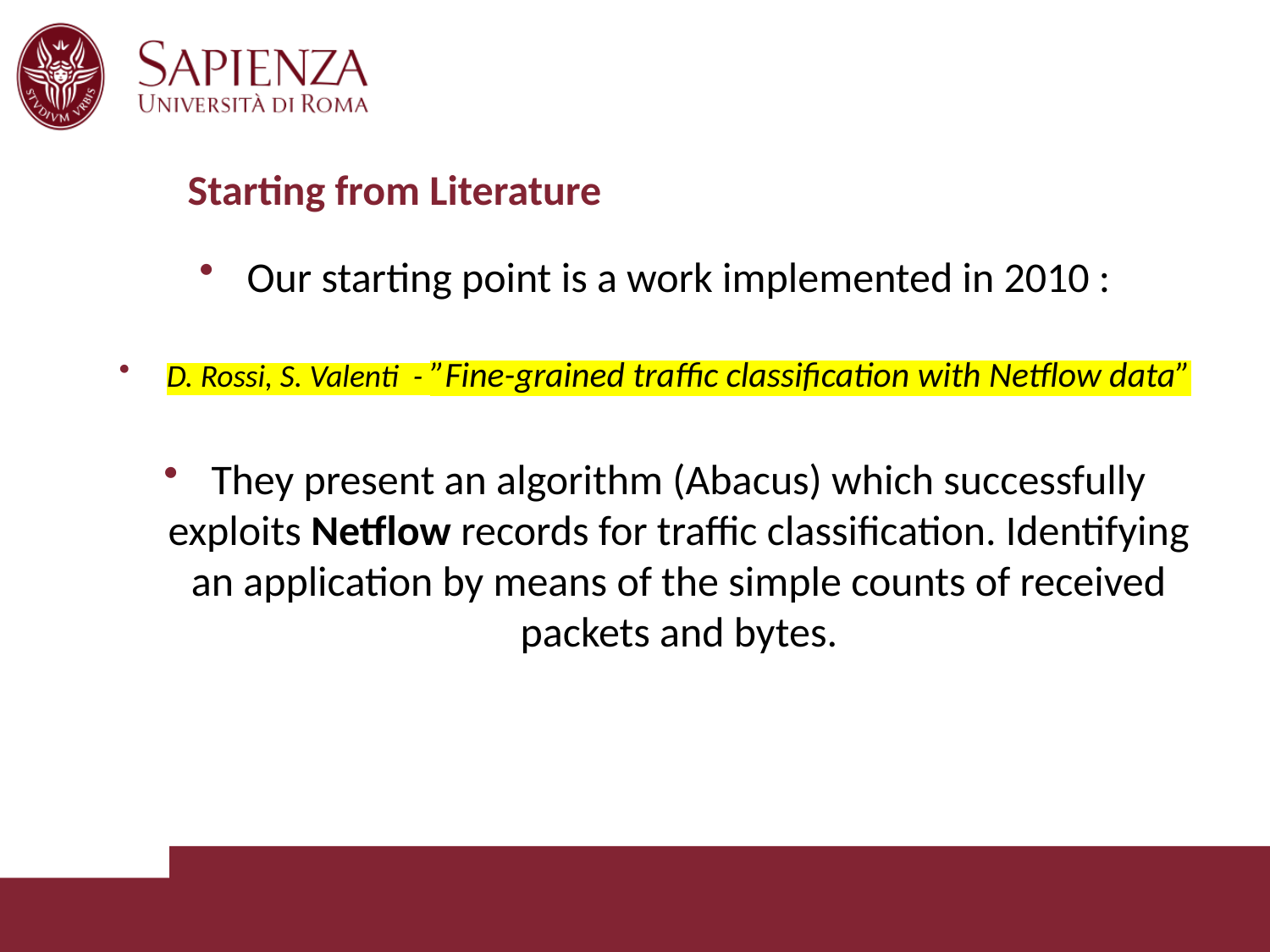

# Starting from Literature
Our starting point is a work implemented in 2010 :

D. Rossi, S. Valenti  - ”Fine-grained traffic classification with Netflow data”

They present an algorithm (Abacus) which successfully exploits Netflow records for traffic classification. Identifying an application by means of the simple counts of received packets and bytes.